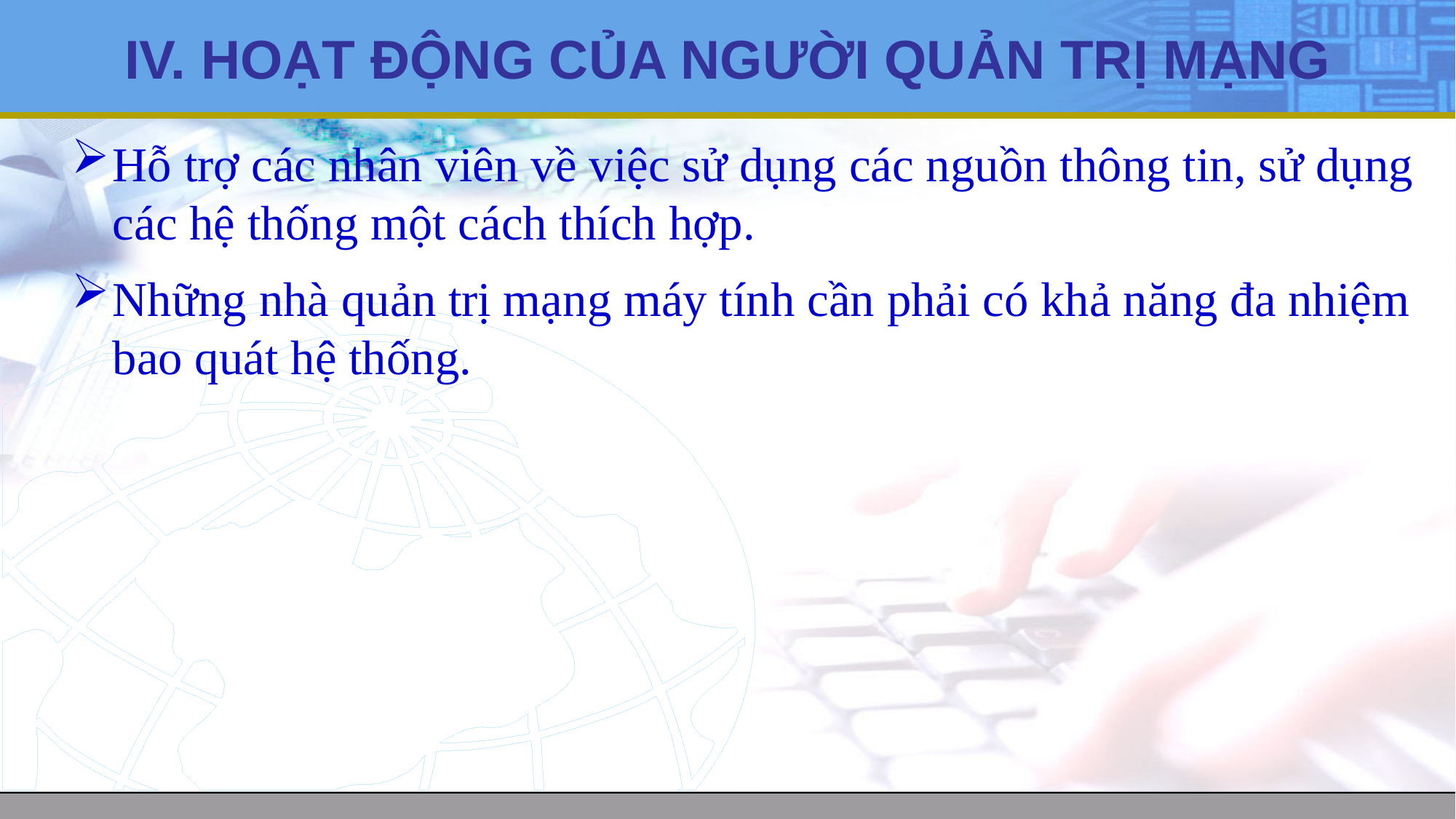

# IV. HOẠT ĐỘNG CỦA NGƯỜI QUẢN TRỊ MẠNG
Hỗ trợ các nhân viên về việc sử dụng các nguồn thông tin, sử dụng các hệ thống một cách thích hợp.
Những nhà quản trị mạng máy tính cần phải có khả năng đa nhiệm bao quát hệ thống.